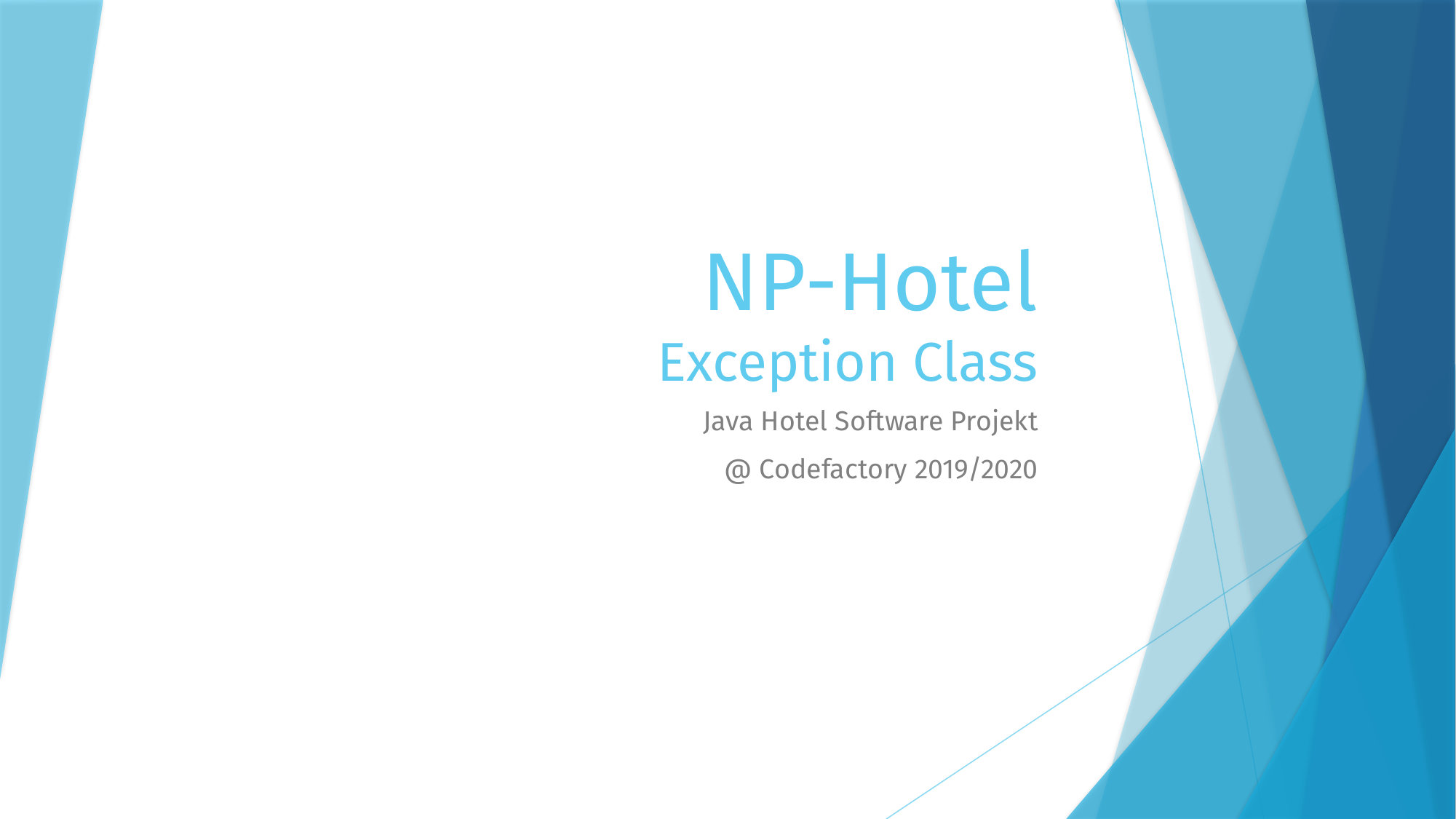

# NP-Hotel Exception Class
Java Hotel Software Projekt
@ Codefactory 2019/2020